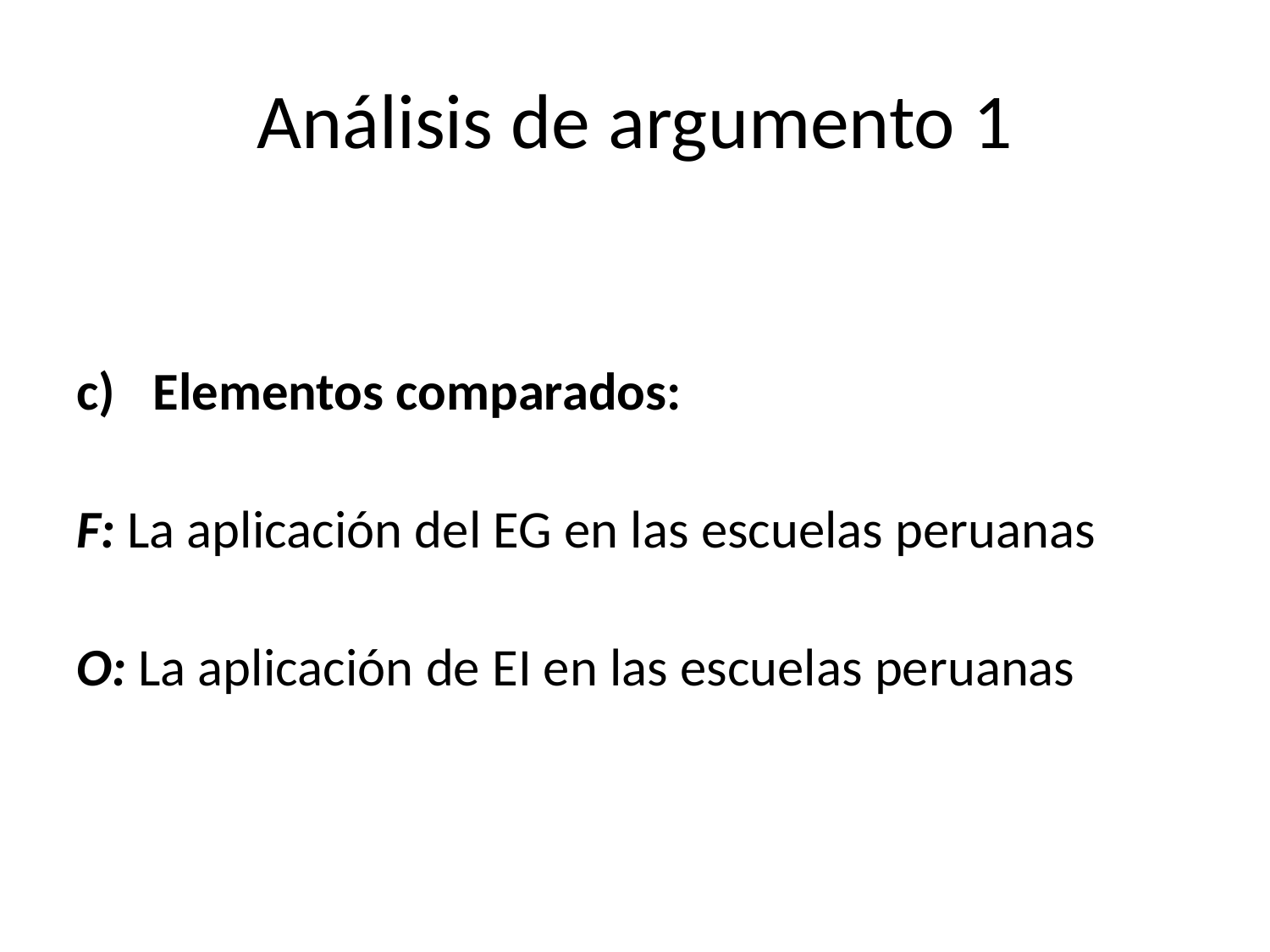

# Análisis de argumento 1

Elementos comparados:
F: La aplicación del EG en las escuelas peruanas
O: La aplicación de EI en las escuelas peruanas